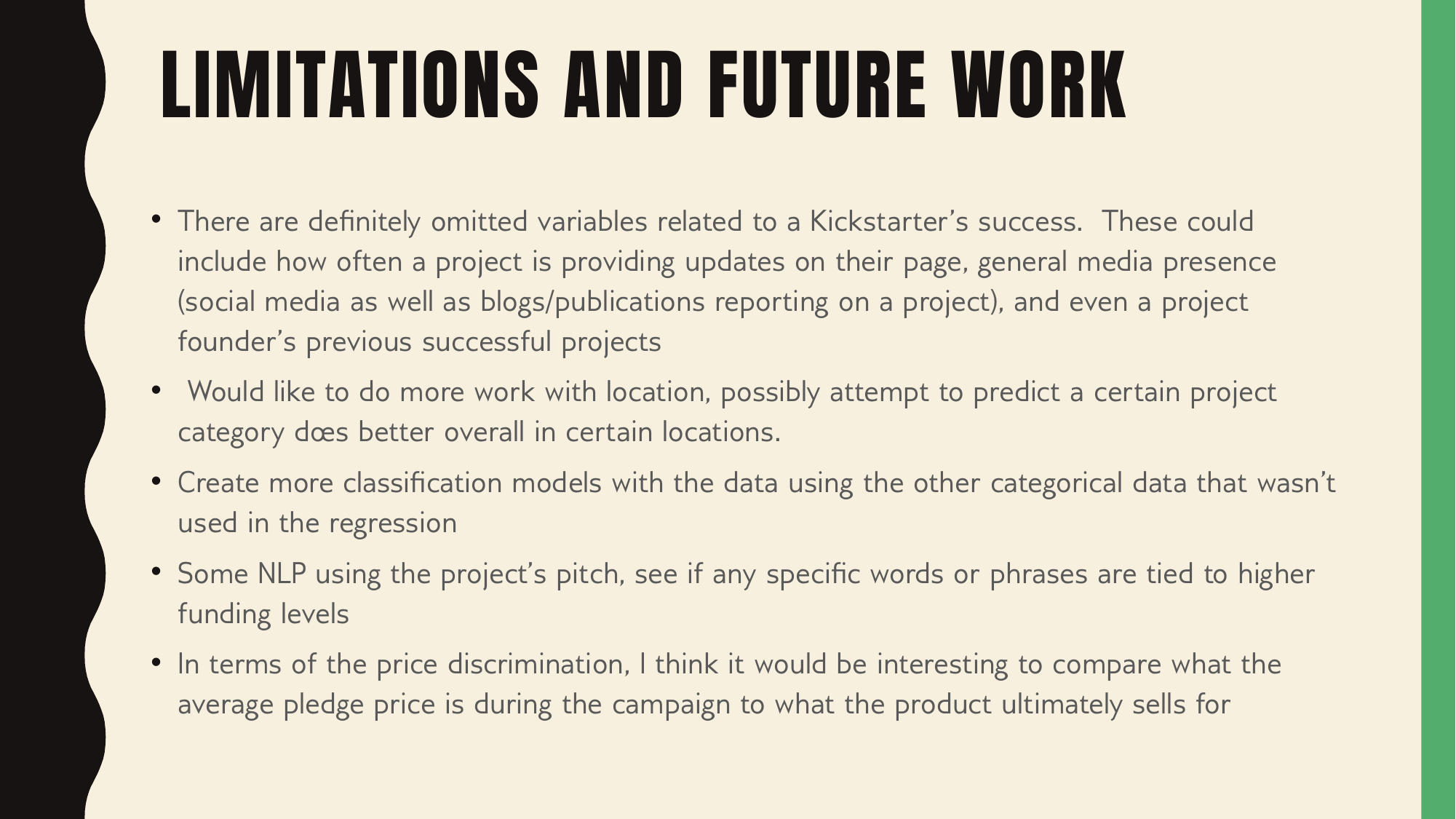

# Limitations and Future Work
There are definitely omitted variables related to a Kickstarter’s success.  These could include how often a project is providing updates on their page, general media presence (social media as well as blogs/publications reporting on a project), and even a project founder’s previous successful projects
 Would like to do more work with location, possibly attempt to predict a certain project category does better overall in certain locations.
Create more classification models with the data using the other categorical data that wasn’t used in the regression
Some NLP using the project’s pitch, see if any specific words or phrases are tied to higher funding levels
In terms of the price discrimination, I think it would be interesting to compare what the average pledge price is during the campaign to what the product ultimately sells for